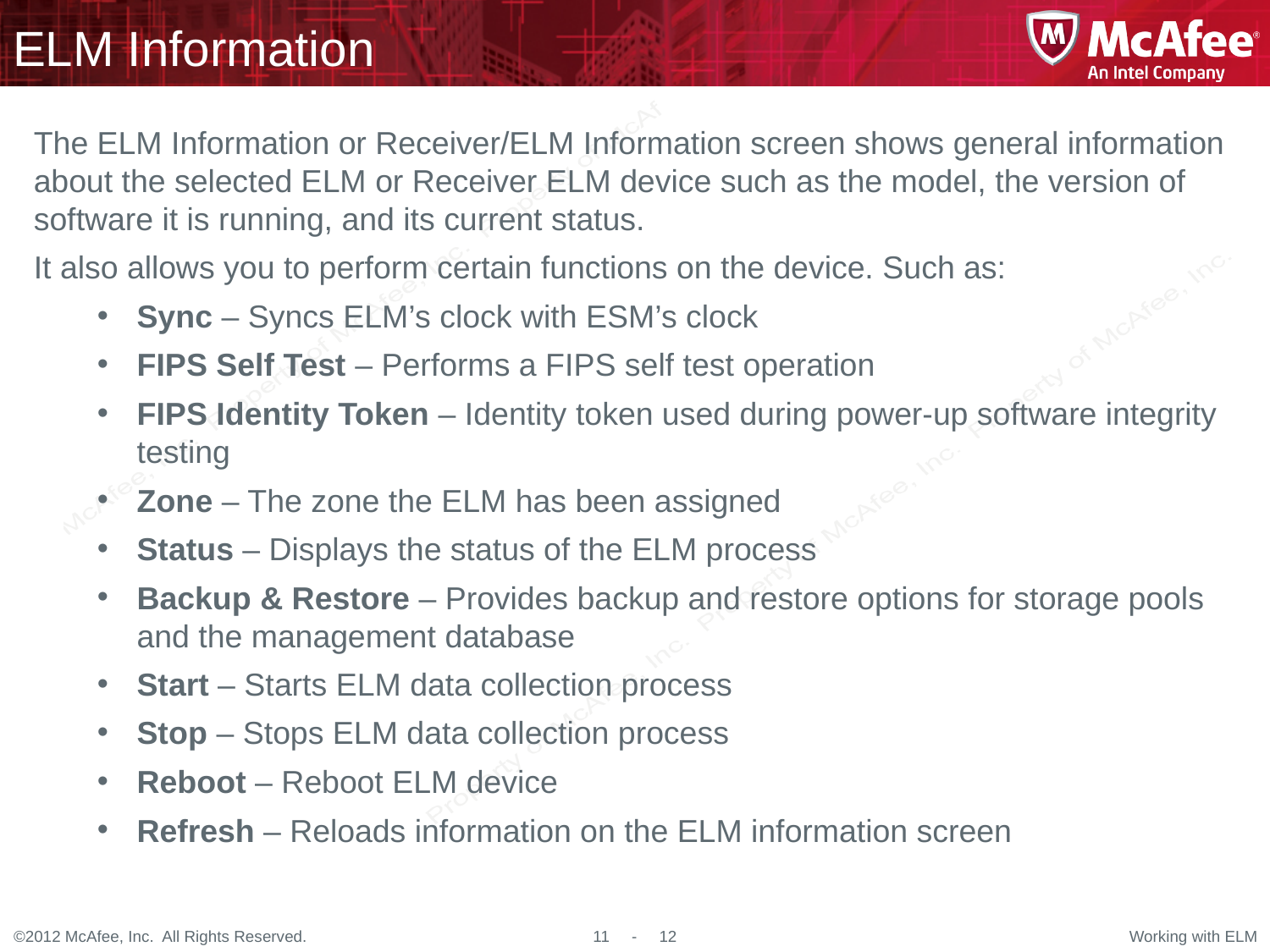

# ELM Information
The ELM Information or Receiver/ELM Information screen shows general information about the selected ELM or Receiver ELM device such as the model, the version of software it is running, and its current status.
It also allows you to perform certain functions on the device. Such as:
Sync – Syncs ELM’s clock with ESM’s clock
FIPS Self Test – Performs a FIPS self test operation
FIPS Identity Token – Identity token used during power-up software integrity testing
Zone – The zone the ELM has been assigned
Status – Displays the status of the ELM process
Backup & Restore – Provides backup and restore options for storage pools and the management database
Start – Starts ELM data collection process
Stop – Stops ELM data collection process
Reboot – Reboot ELM device
Refresh – Reloads information on the ELM information screen

Working with ELM